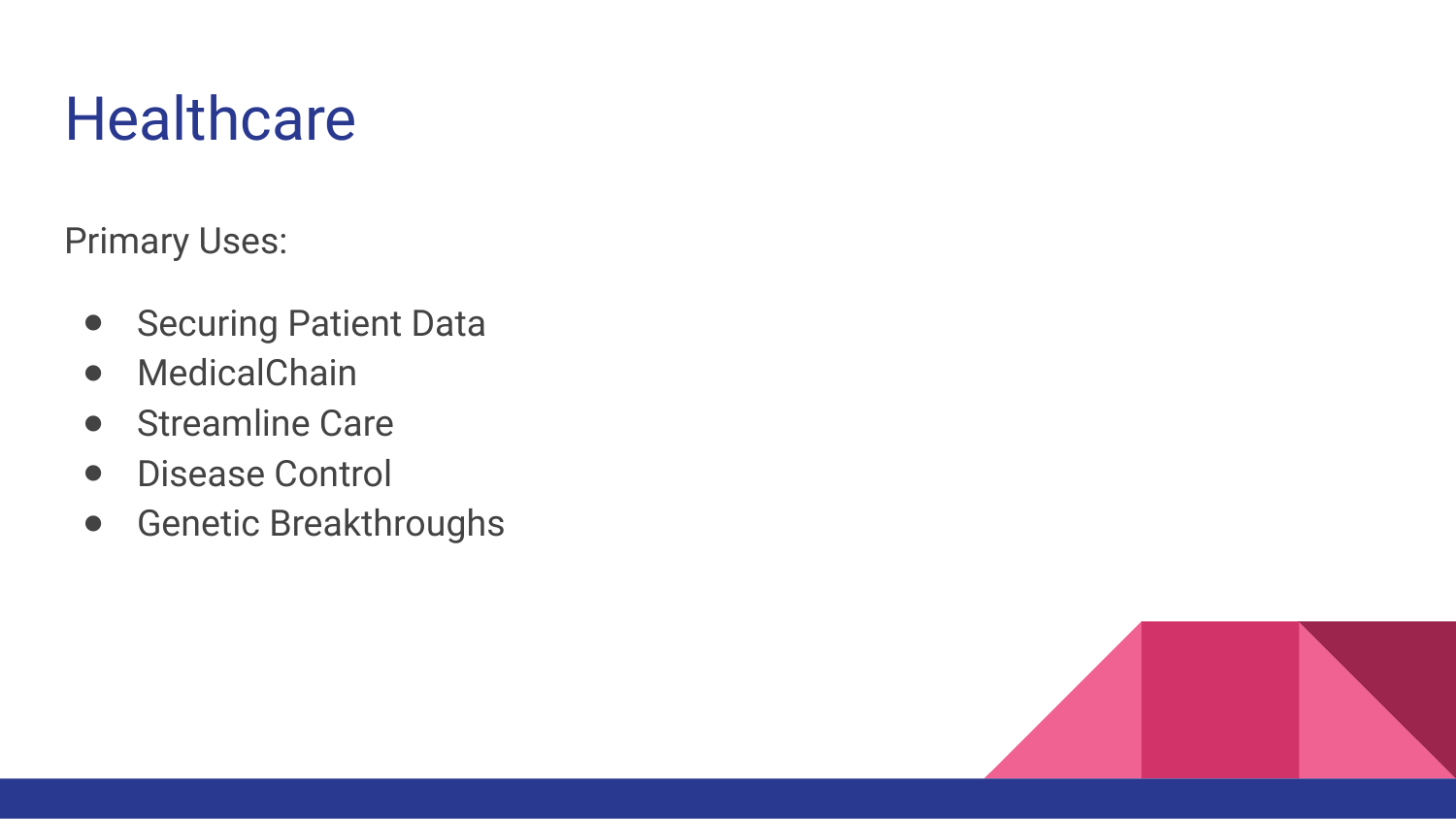

# Healthcare
Primary Uses:
Securing Patient Data
MedicalChain
Streamline Care
Disease Control
Genetic Breakthroughs